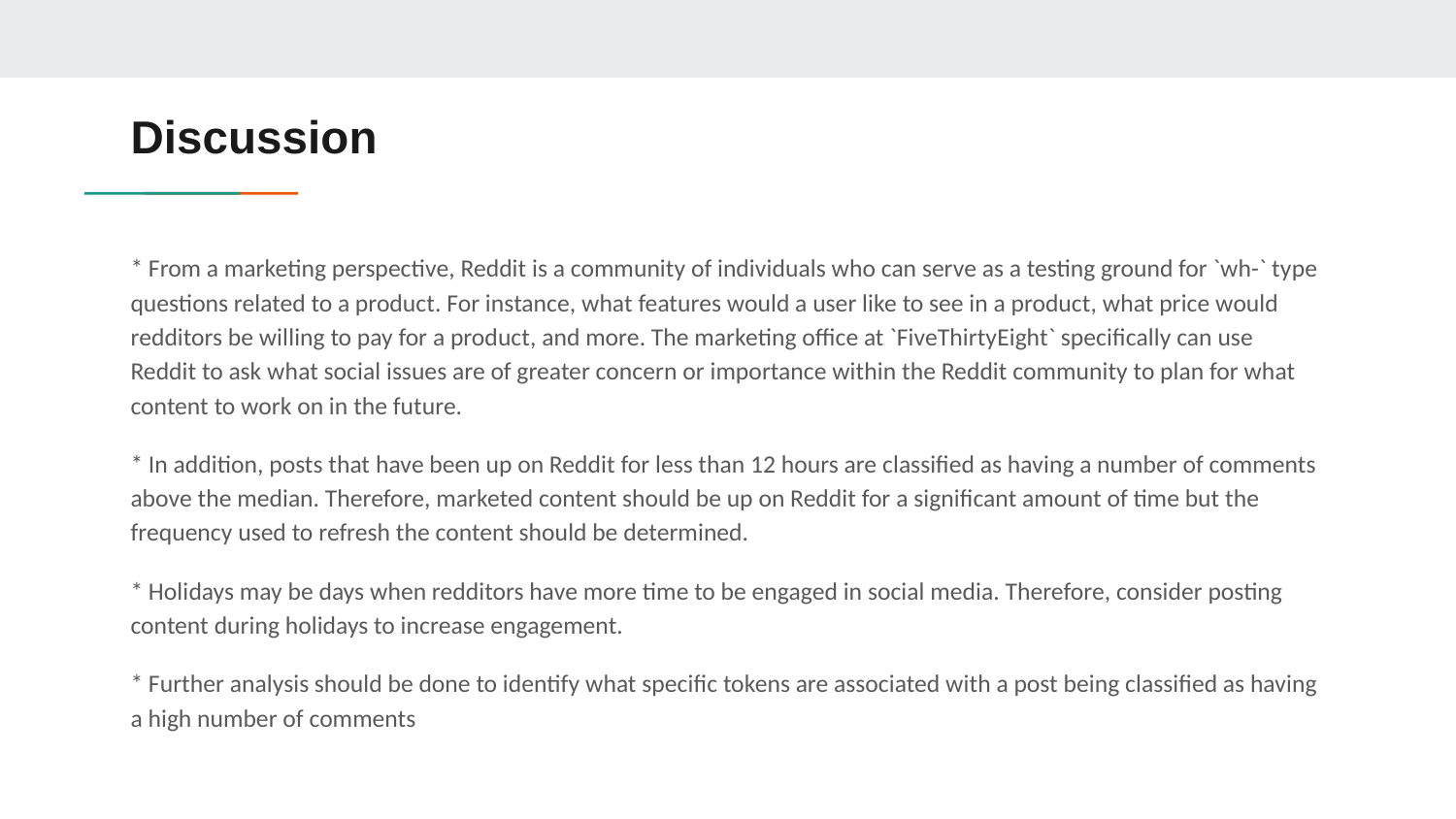

# Discussion
* From a marketing perspective, Reddit is a community of individuals who can serve as a testing ground for `wh-` type questions related to a product. For instance, what features would a user like to see in a product, what price would redditors be willing to pay for a product, and more. The marketing office at `FiveThirtyEight` specifically can use Reddit to ask what social issues are of greater concern or importance within the Reddit community to plan for what content to work on in the future.
* In addition, posts that have been up on Reddit for less than 12 hours are classified as having a number of comments above the median. Therefore, marketed content should be up on Reddit for a significant amount of time but the frequency used to refresh the content should be determined.
* Holidays may be days when redditors have more time to be engaged in social media. Therefore, consider posting content during holidays to increase engagement.
* Further analysis should be done to identify what specific tokens are associated with a post being classified as having a high number of comments